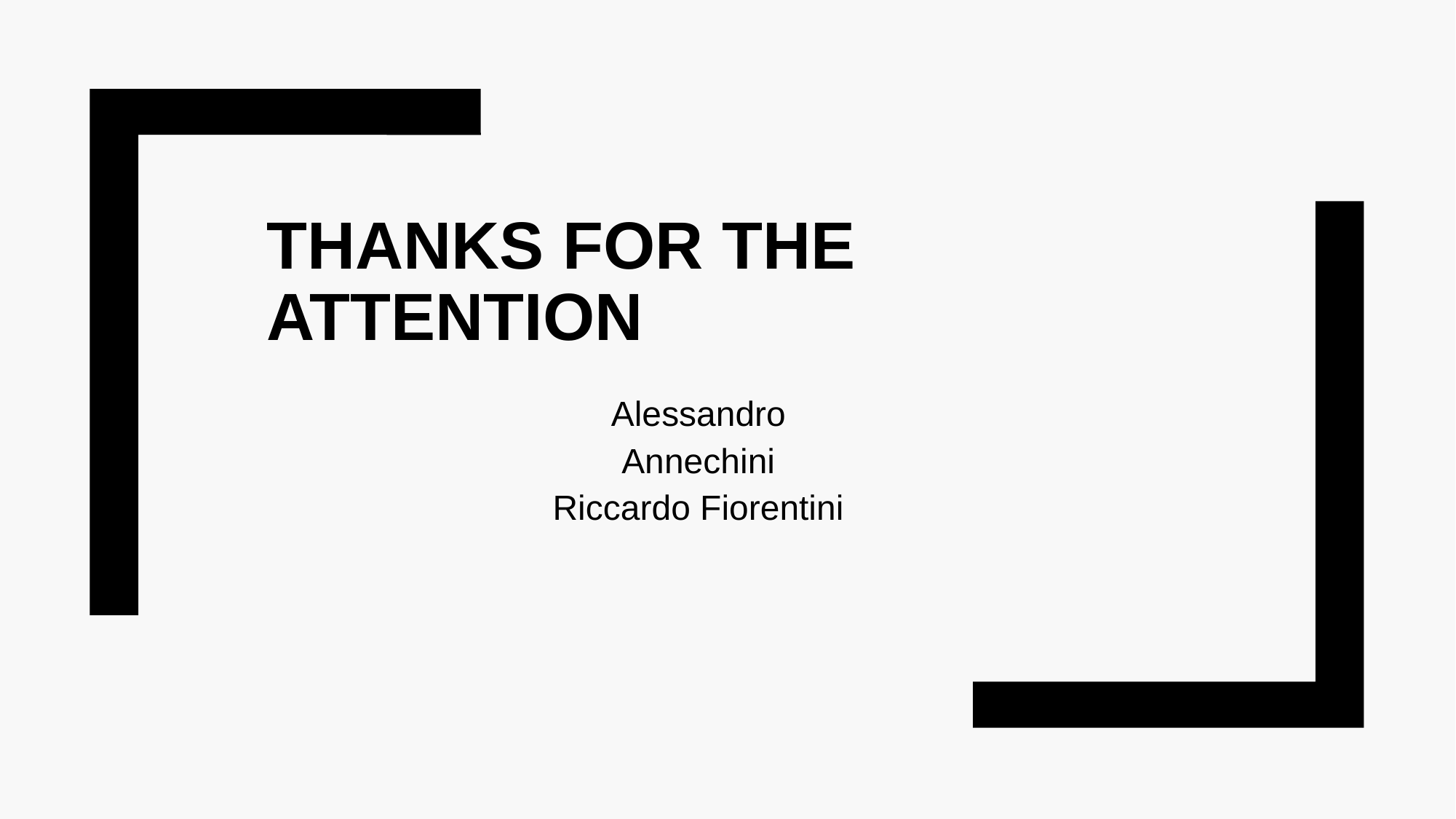

# thanks for the attention
Alessandro Annechini
Riccardo Fiorentini